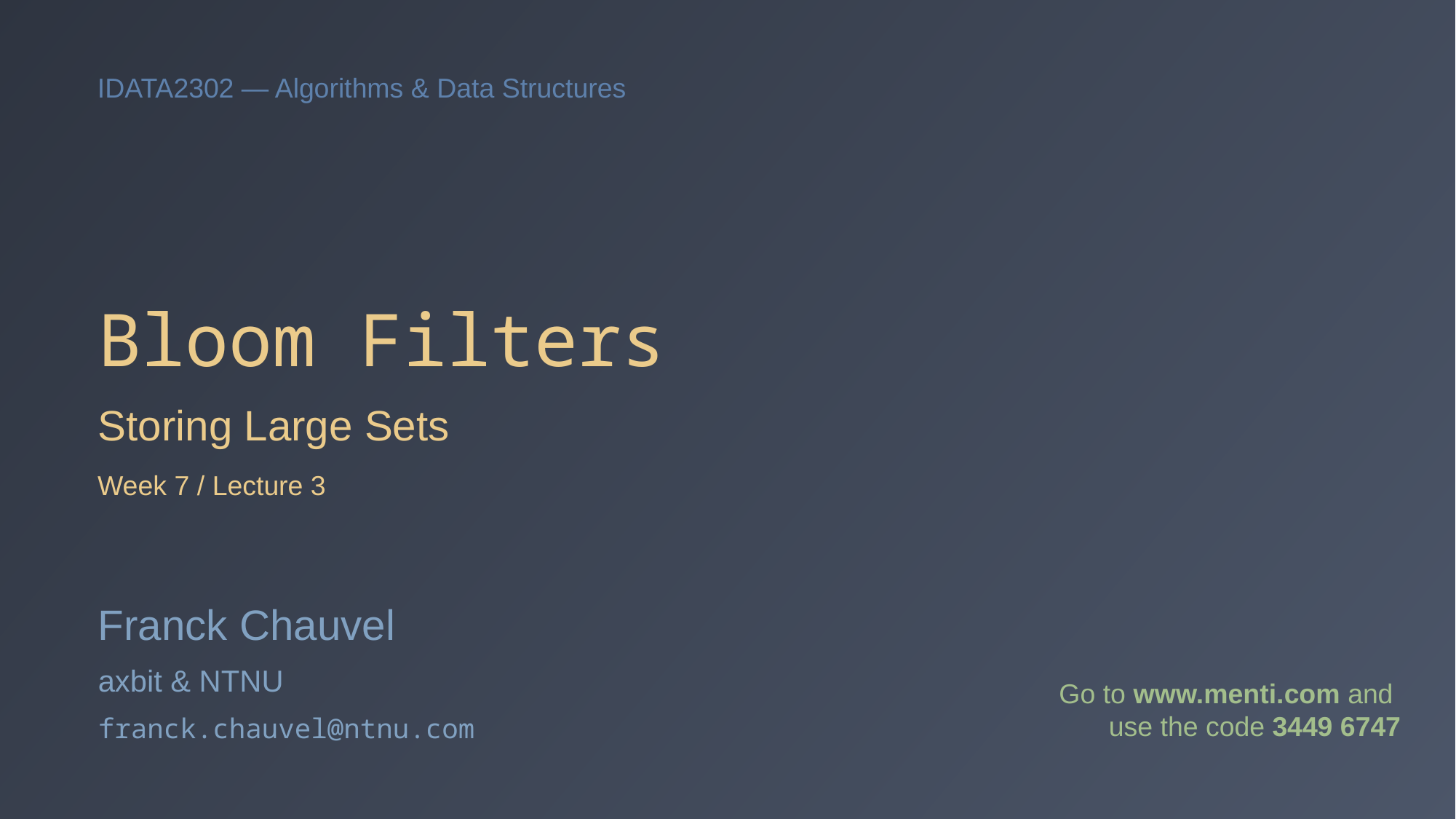

# Bloom Filters
Storing Large Sets
Week 7 / Lecture 3
Franck Chauvel
axbit & NTNU
Go to www.menti.com and
use the code 3449 6747
franck.chauvel@ntnu.com